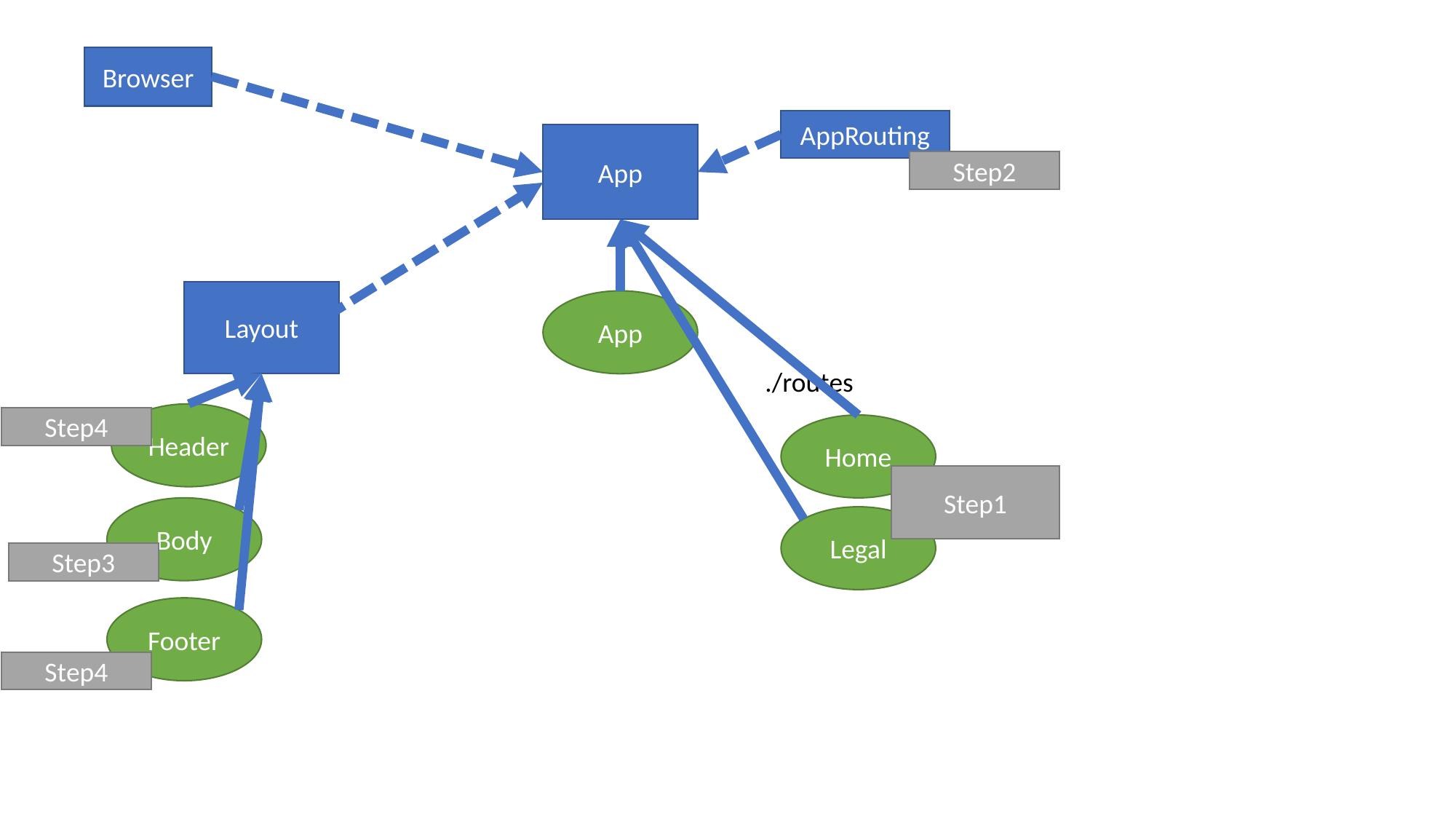

Browser
AppRouting
App
Step2
Layout
App
./routes
Header
Step4
Home
Step1
Body
Legal
Step3
Footer
Step4